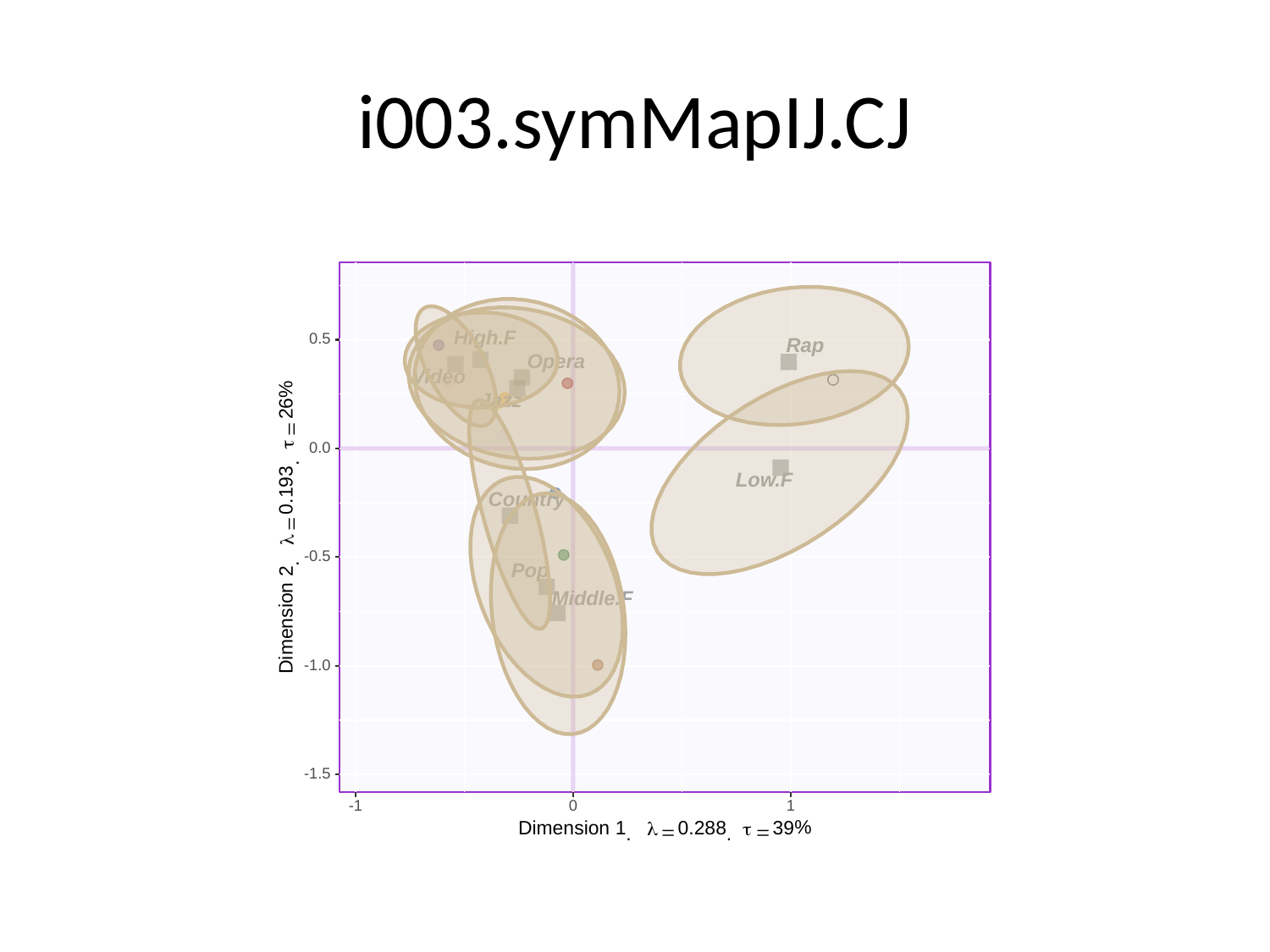

# i003.symMapIJ.CJ

High.F
0.5
Rap

Opera

Video

%

Jazz

26
=

τ
0.0

.
Low.F

0.193

Country

=
λ

-0.5

.
Pop
2

Middle.F

Dimension

-1.0

-1.5

0
-1
1
%
0.288
39
Dimension
1
λ
τ
=
=
.
.